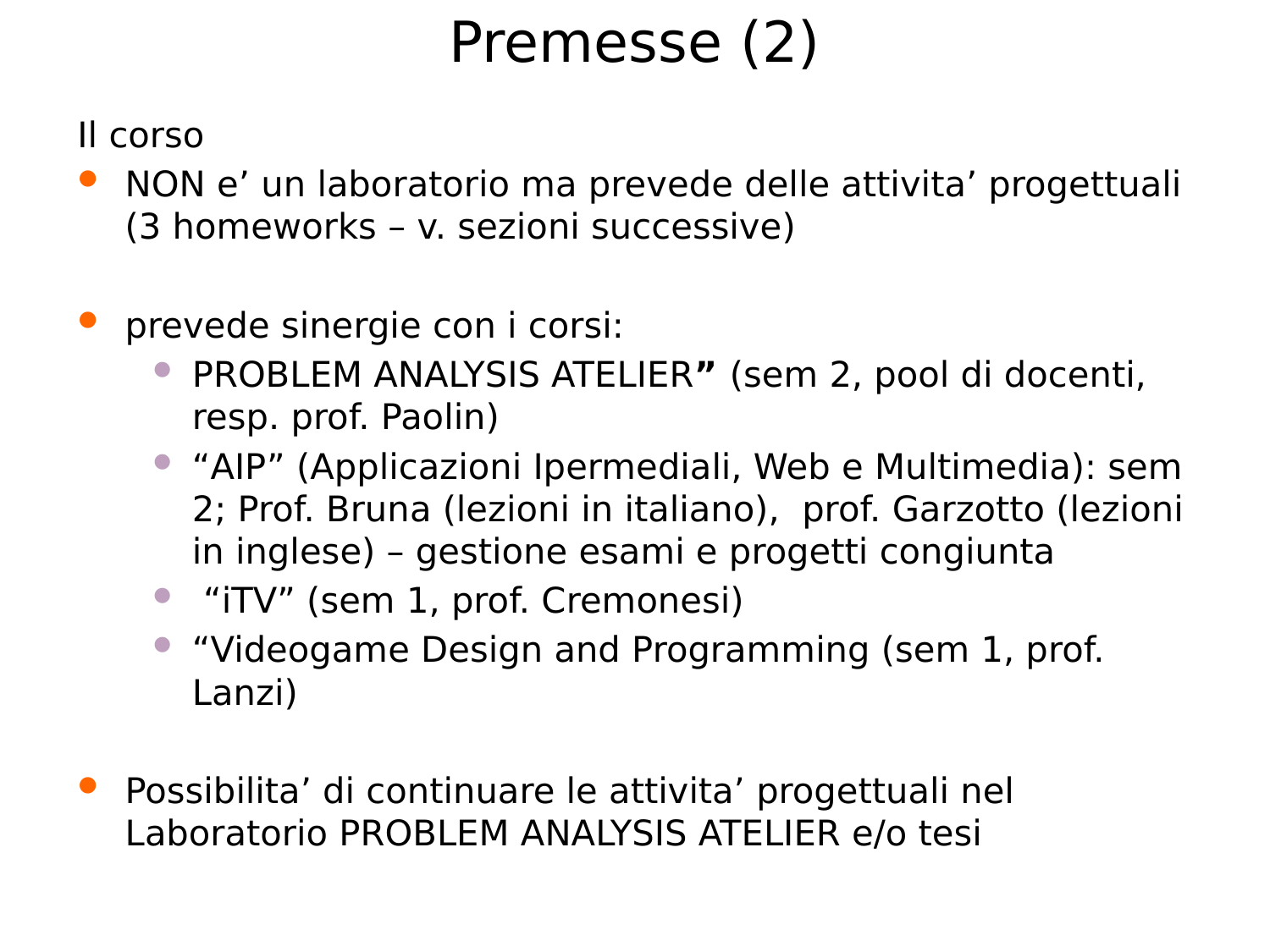

Premesse (2)
Il corso
NON e’ un laboratorio ma prevede delle attivita’ progettuali (3 homeworks – v. sezioni successive)

prevede sinergie con i corsi:
PROBLEM ANALYSIS ATELIER” (sem 2, pool di docenti, resp. prof. Paolin)
“AIP” (Applicazioni Ipermediali, Web e Multimedia): sem 2; Prof. Bruna (lezioni in italiano),  prof. Garzotto (lezioni in inglese) – gestione esami e progetti congiunta
 “iTV” (sem 1, prof. Cremonesi)
“Videogame Design and Programming (sem 1, prof. Lanzi)

Possibilita’ di continuare le attivita’ progettuali nel Laboratorio PROBLEM ANALYSIS ATELIER e/o tesi